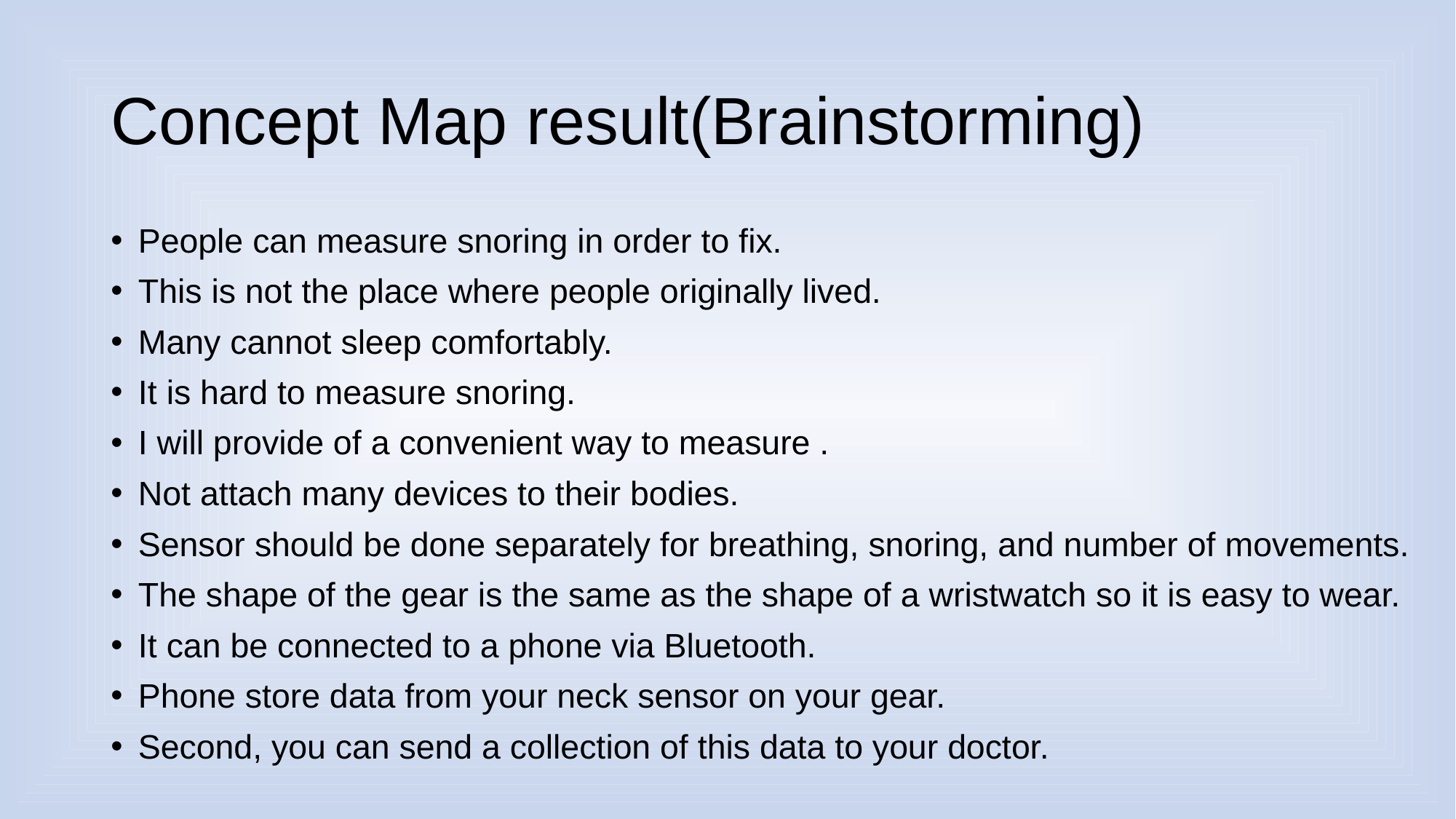

# Concept Map result(Brainstorming)
People can measure snoring in order to fix.
This is not the place where people originally lived.
Many cannot sleep comfortably.
It is hard to measure snoring.
I will provide of a convenient way to measure .
Not attach many devices to their bodies.
Sensor should be done separately for breathing, snoring, and number of movements.
The shape of the gear is the same as the shape of a wristwatch so it is easy to wear.
It can be connected to a phone via Bluetooth.
Phone store data from your neck sensor on your gear.
Second, you can send a collection of this data to your doctor.